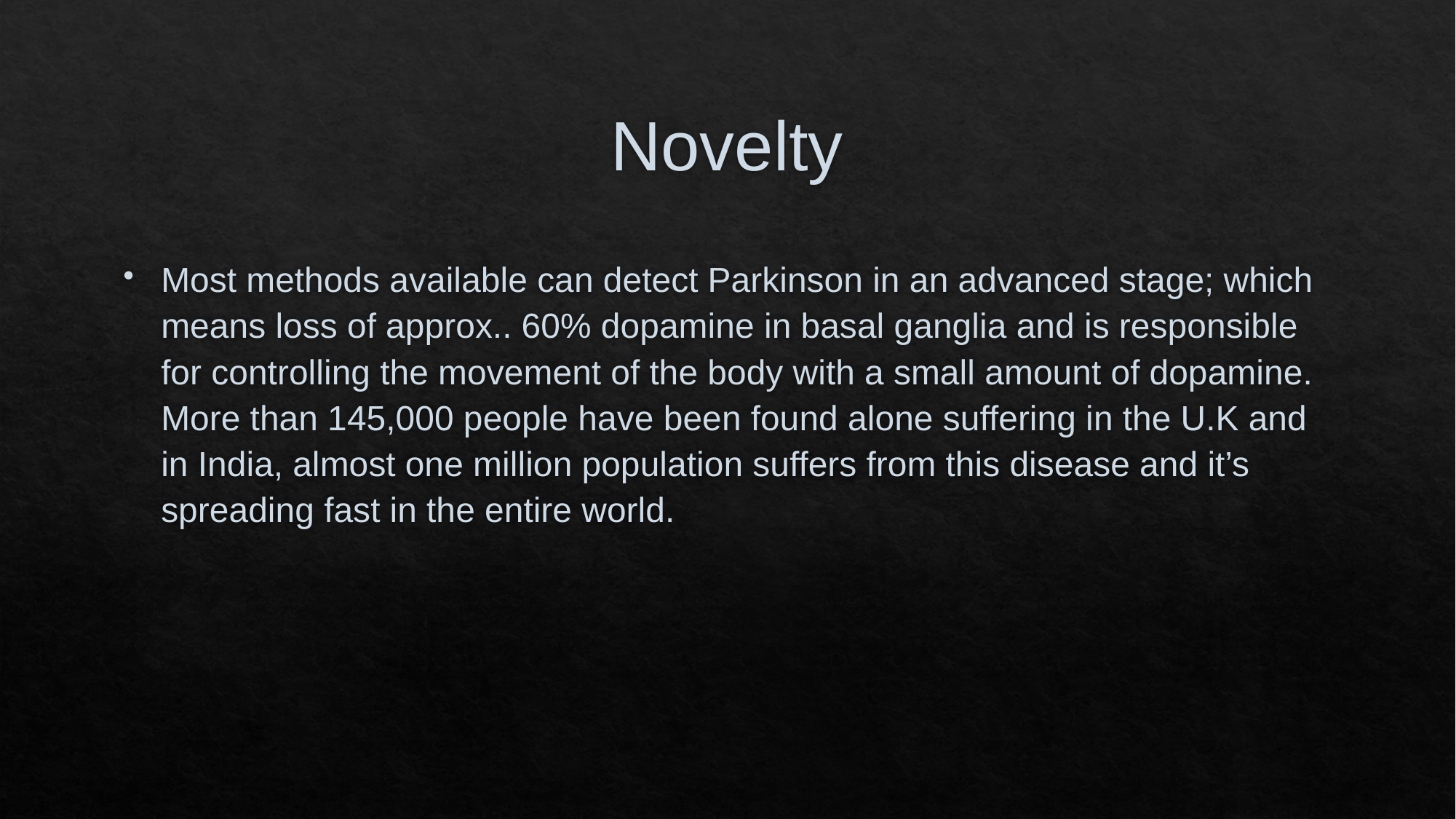

# Novelty
Most methods available can detect Parkinson in an advanced stage; which means loss of approx.. 60% dopamine in basal ganglia and is responsible for controlling the movement of the body with a small amount of dopamine. More than 145,000 people have been found alone suffering in the U.K and in India, almost one million population suffers from this disease and it’s spreading fast in the entire world.